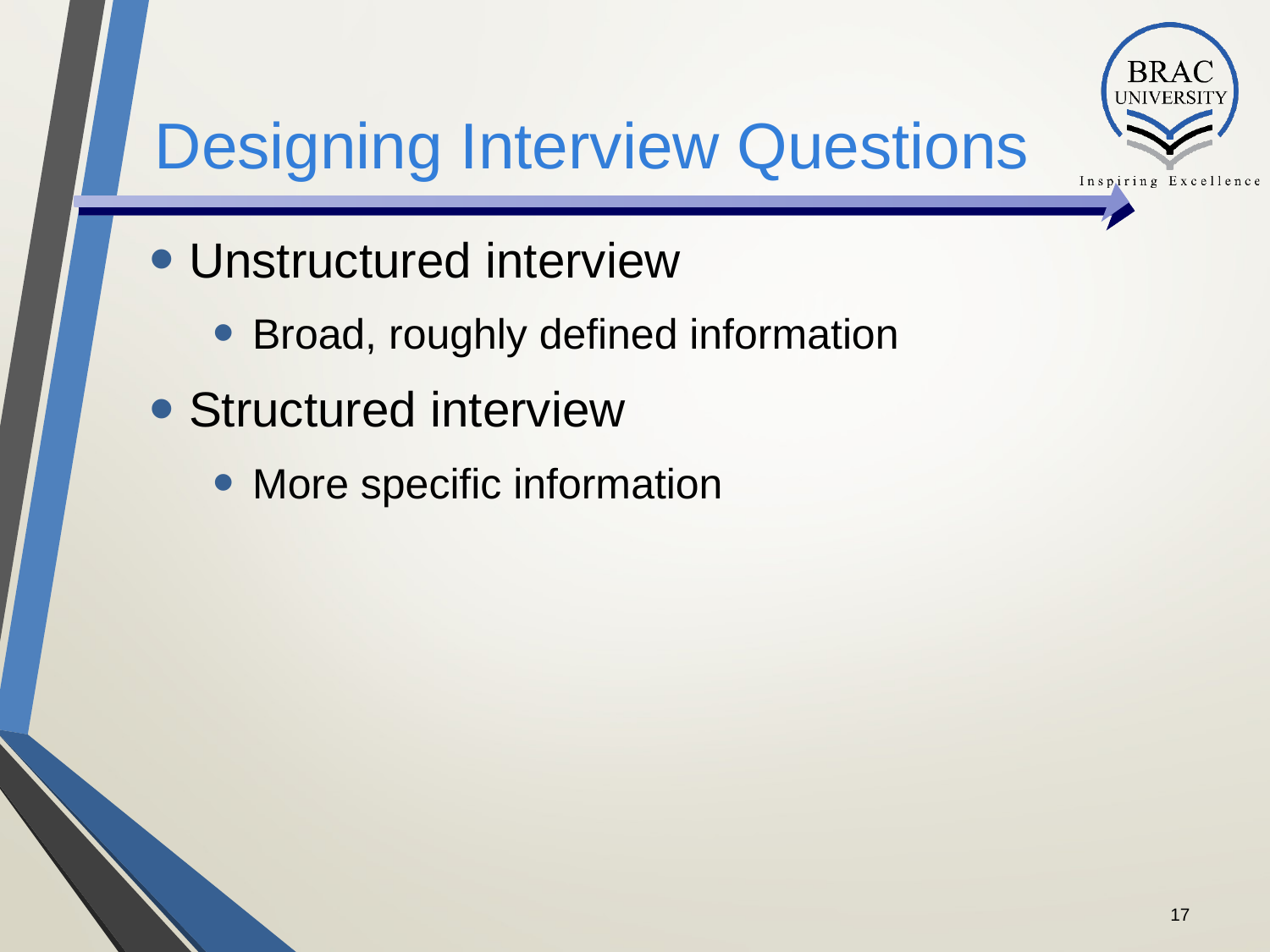

# Designing Interview Questions
Unstructured interview
Broad, roughly defined information
Structured interview
More specific information
17